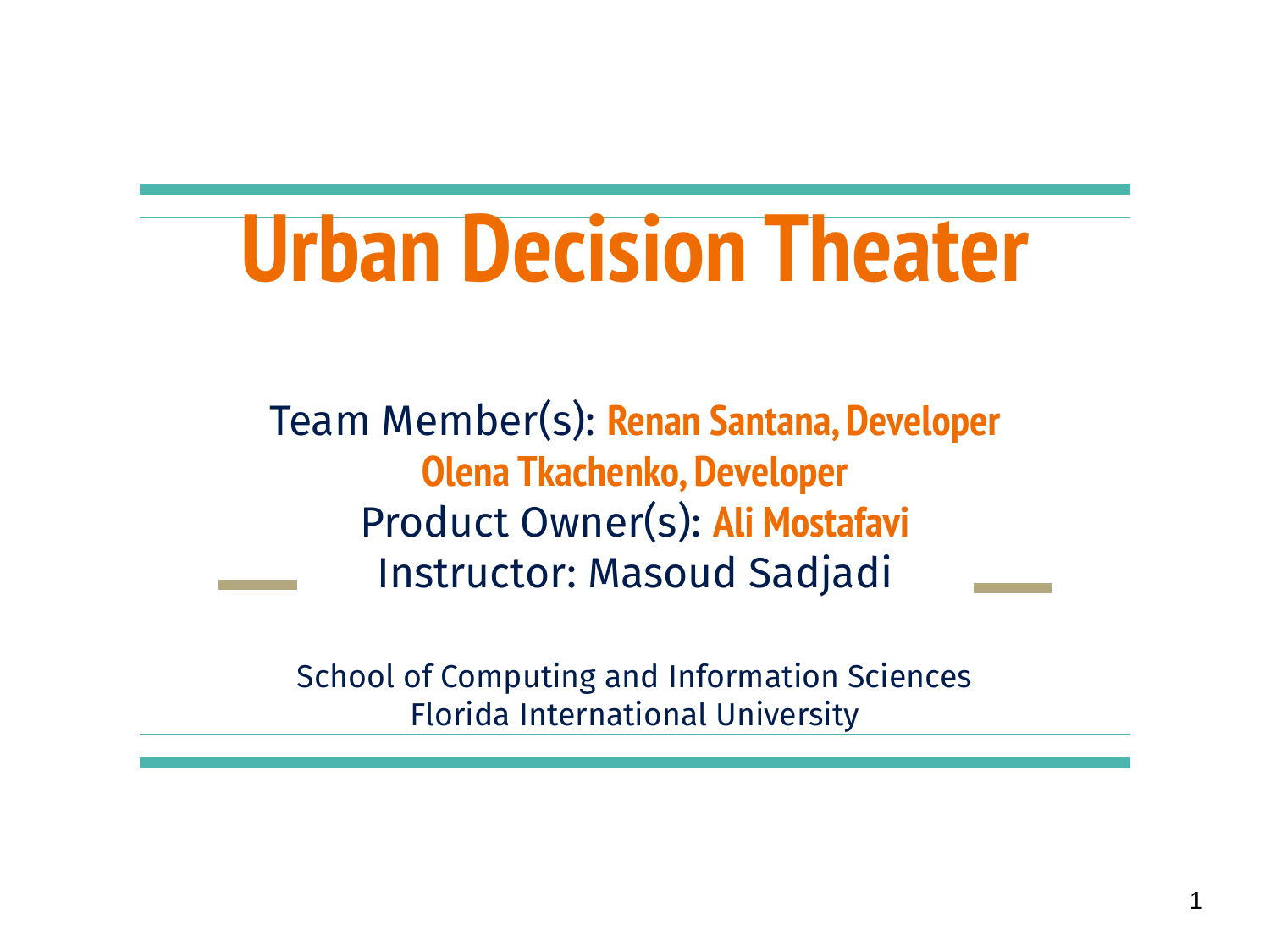

# Urban Decision Theater
Team Member(s): Renan Santana, Developer
Olena Tkachenko, Developer
Product Owner(s): Ali Mostafavi
Instructor: Masoud Sadjadi
School of Computing and Information Sciences
Florida International University
1